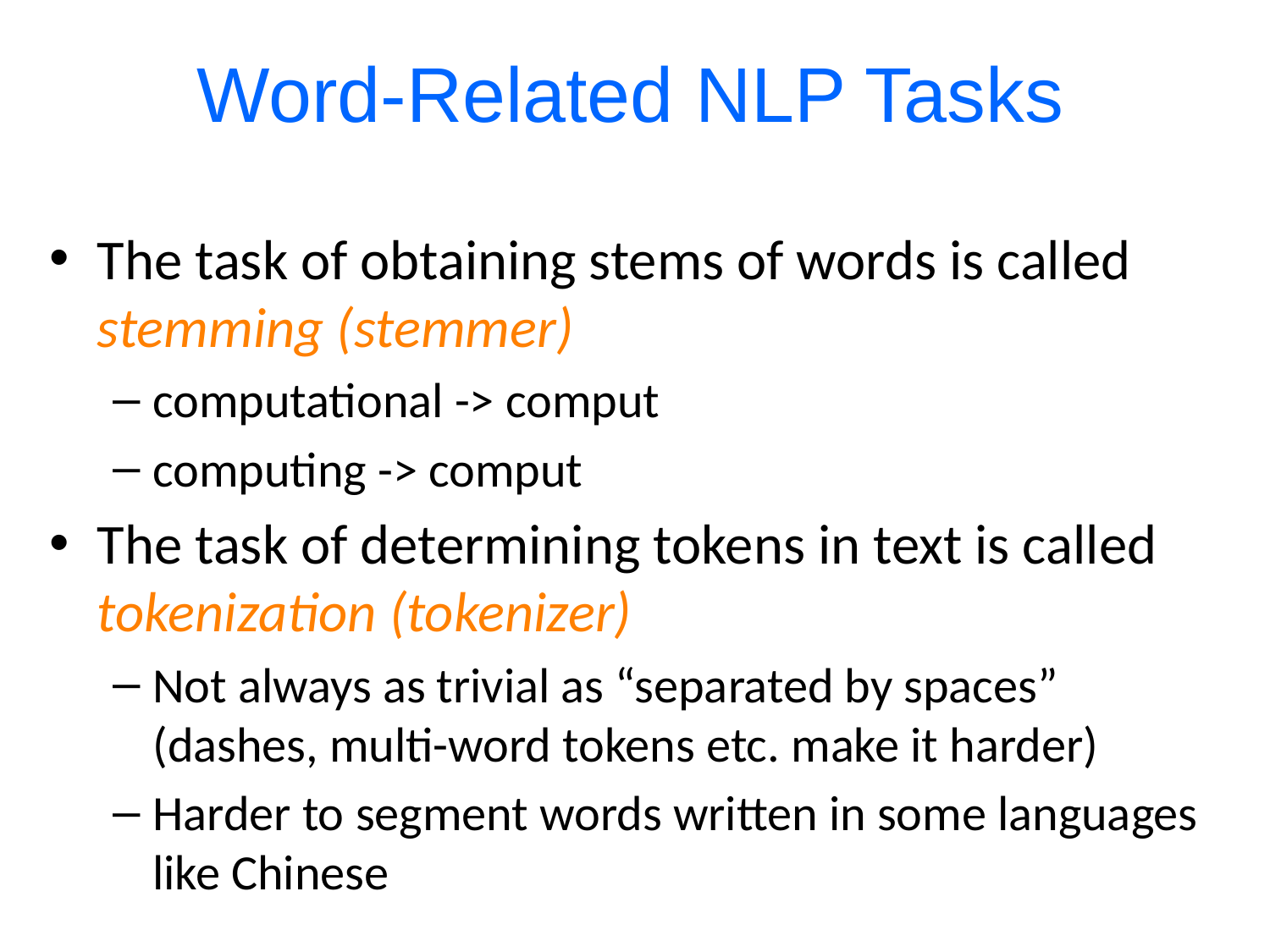

# Word-Related NLP Tasks

The task of obtaining stems of words is called stemming (stemmer)
computational -> comput
computing -> comput
The task of determining tokens in text is called tokenization (tokenizer)
Not always as trivial as “separated by spaces” (dashes, multi-word tokens etc. make it harder)
Harder to segment words written in some languages like Chinese